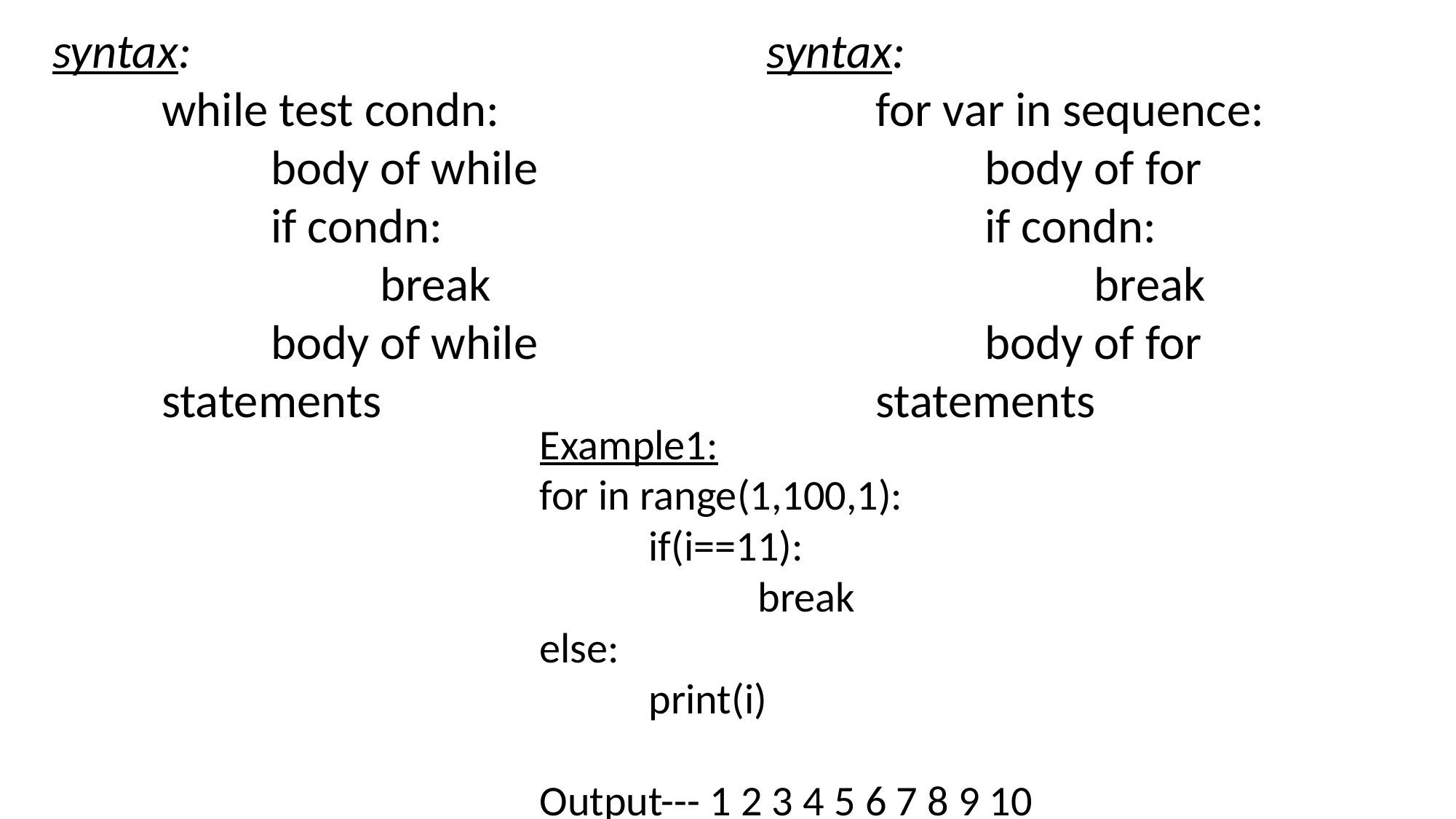

syntax:
	while test condn:
		body of while
		if condn:
			break
		body of while
	statements
syntax:
	for var in sequence:
		body of for
		if condn:
			break
		body of for
	statements
Example1:
for in range(1,100,1):
	if(i==11):
		break
else:
	print(i)

Output--- 1 2 3 4 5 6 7 8 9 10